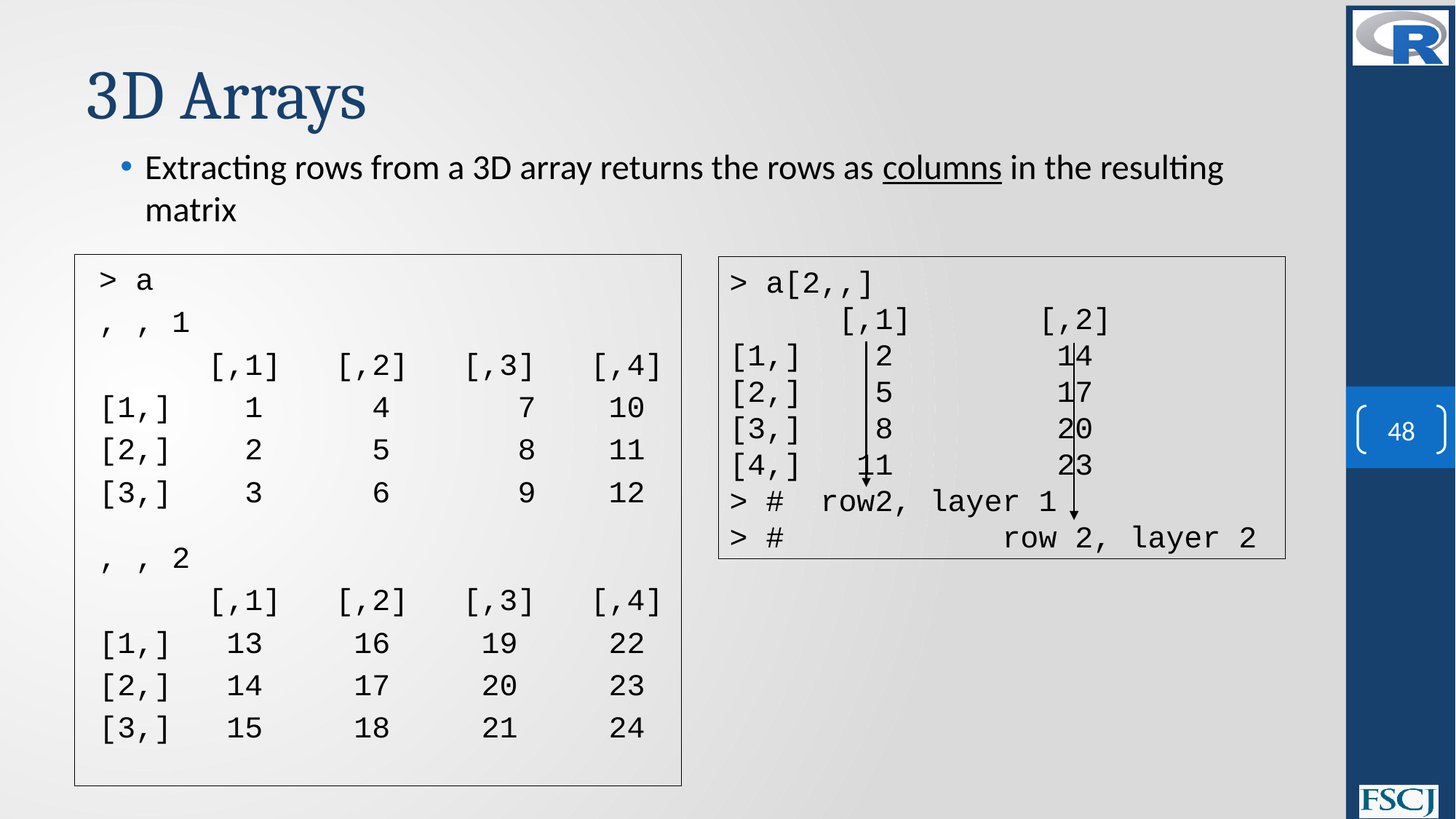

# 3D Arrays
Extracting rows from a 3D array returns the rows as columns in the resulting matrix

> a
, , 1
      [,1]   [,2]   [,3]   [,4]
[1,]    1      4       7    10
[2,]    2      5       8    11
[3,]    3      6       9    12

, , 2
      [,1]   [,2]   [,3]   [,4]
[1,]   13     16     19     22
[2,]   14     17     20     23
[3,]   15     18     21     24
> a[2,,]
      [,1]       [,2]
[1,]    2         14
[2,]    5         17
[3,]    8         20
[4,]   11         23
> #  row2, layer 1
> #            row 2, layer 2
48